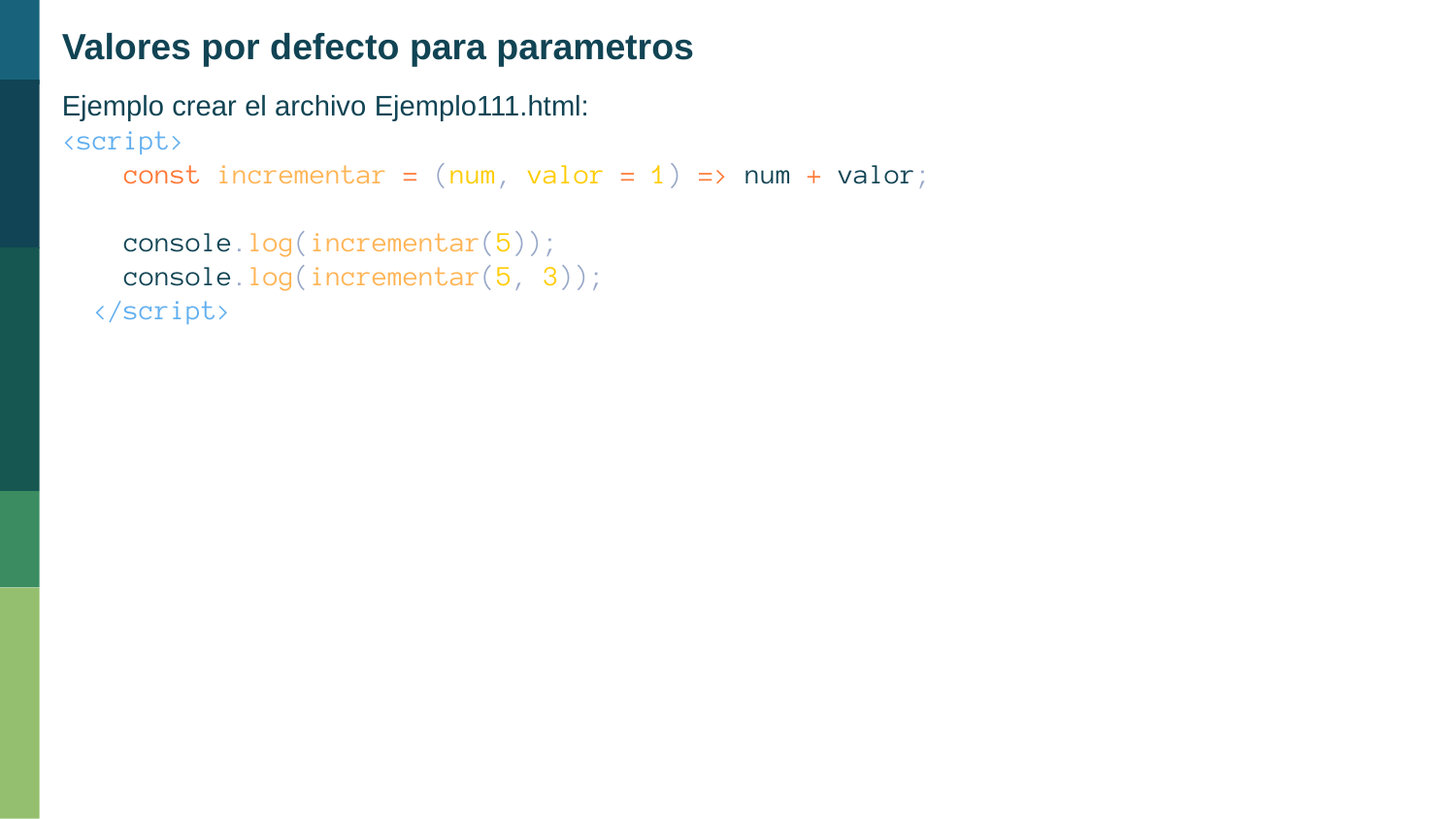

Valores por defecto para parametros
Ejemplo crear el archivo Ejemplo111.html:
<script>
    const incrementar = (num, valor = 1) => num + valor;
    console.log(incrementar(5));
    console.log(incrementar(5, 3));
  </script>